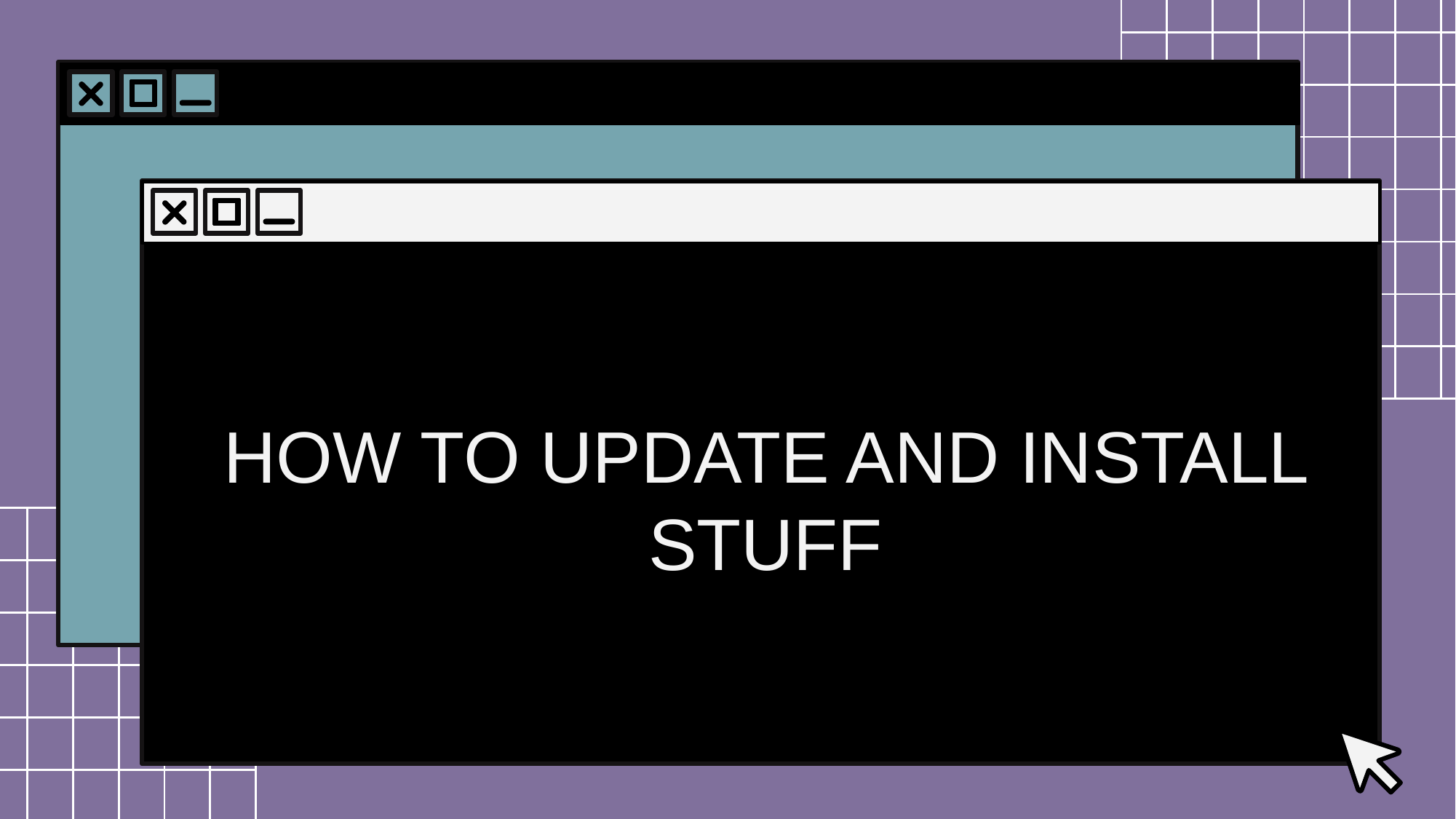

# HOW TO UPDATE AND INSTALL STUFF